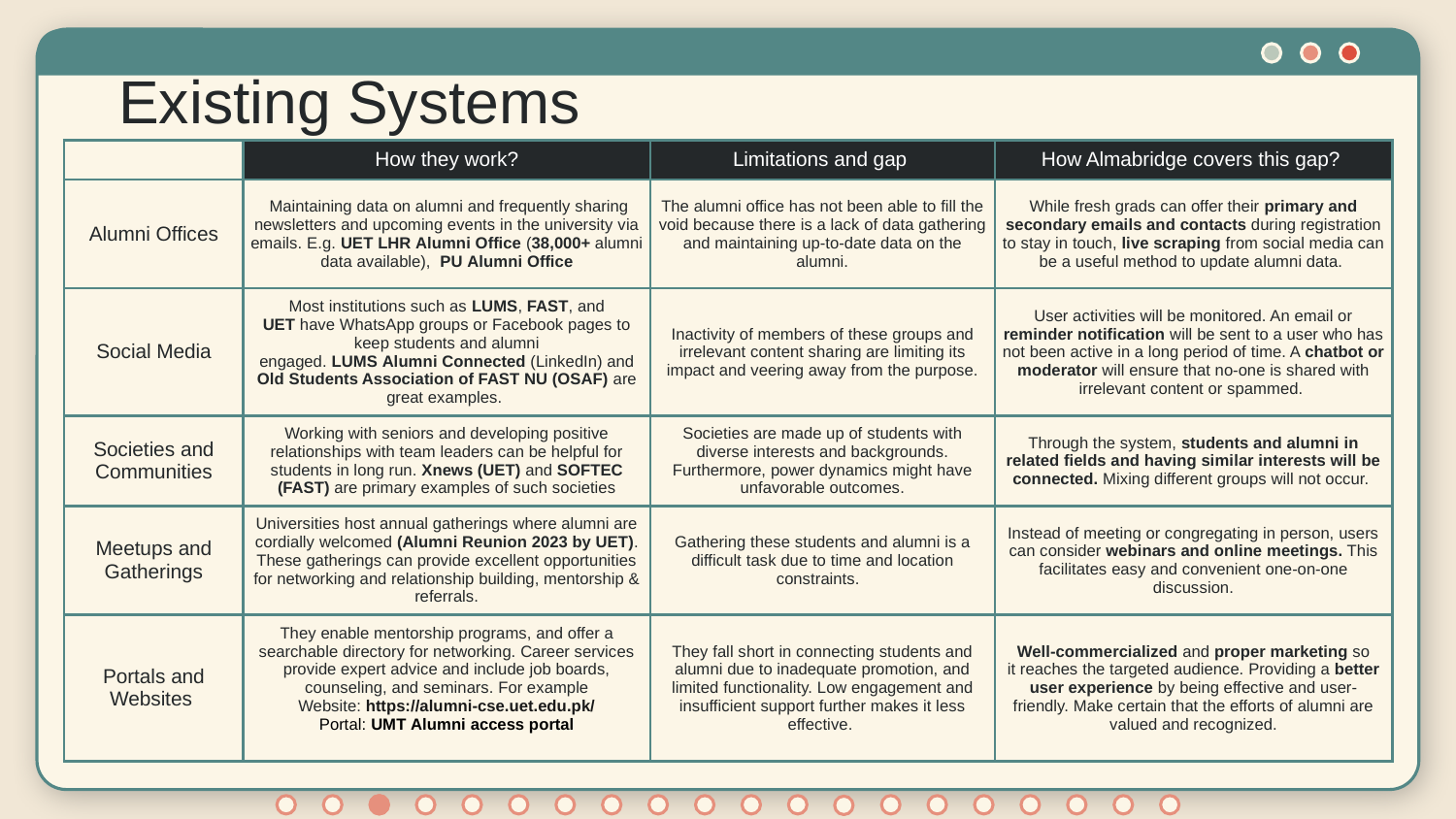

# Existing Systems
|  | How they work? | Limitations and gap | How Almabridge covers this gap? |
| --- | --- | --- | --- |
| Alumni Offices | Maintaining data on alumni and frequently sharing newsletters and upcoming events in the university via emails. E.g. UET LHR Alumni Office (38,000+ alumni data available),  PU Alumni Office | The alumni office has not been able to fill the void because there is a lack of data gathering and maintaining up-to-date data on the alumni. | While fresh grads can offer their primary and secondary emails and contacts during registration to stay in touch, live scraping from social media can be a useful method to update alumni data. |
| Social Media | Most institutions such as LUMS, FAST, and UET have WhatsApp groups or Facebook pages to keep students and alumni engaged. LUMS Alumni Connected (LinkedIn) and Old Students Association of FAST NU (OSAF) are great examples. | Inactivity of members of these groups and irrelevant content sharing are limiting its impact and veering away from the purpose. | User activities will be monitored. An email or reminder notification will be sent to a user who has not been active in a long period of time. A chatbot or moderator will ensure that no-one is shared with irrelevant content or spammed. |
| Societies and Communities | Working with seniors and developing positive relationships with team leaders can be helpful for students in long run. Xnews (UET) and SOFTEC (FAST) are primary examples of such societies | Societies are made up of students with diverse interests and backgrounds. Furthermore, power dynamics might have unfavorable outcomes. | Through the system, students and alumni in related fields and having similar interests will be connected. Mixing different groups will not occur. |
| Meetups and Gatherings | Universities host annual gatherings where alumni are cordially welcomed (Alumni Reunion 2023 by UET). These gatherings can provide excellent opportunities for networking and relationship building, mentorship & referrals. | Gathering these students and alumni is a difficult task due to time and location constraints. | Instead of meeting or congregating in person, users can consider webinars and online meetings. This facilitates easy and convenient one-on-one discussion. |
| Portals and Websites | They enable mentorship programs, and offer a searchable directory for networking. Career services provide expert advice and include job boards, counseling, and seminars. For example Website: https://alumni-cse.uet.edu.pk/ Portal: UMT Alumni access portal | They fall short in connecting students and alumni due to inadequate promotion, and limited functionality. Low engagement and insufficient support further makes it less effective. | Well-commercialized and proper marketing so it reaches the targeted audience. Providing a better user experience by being effective and user-friendly. Make certain that the efforts of alumni are valued and recognized. |